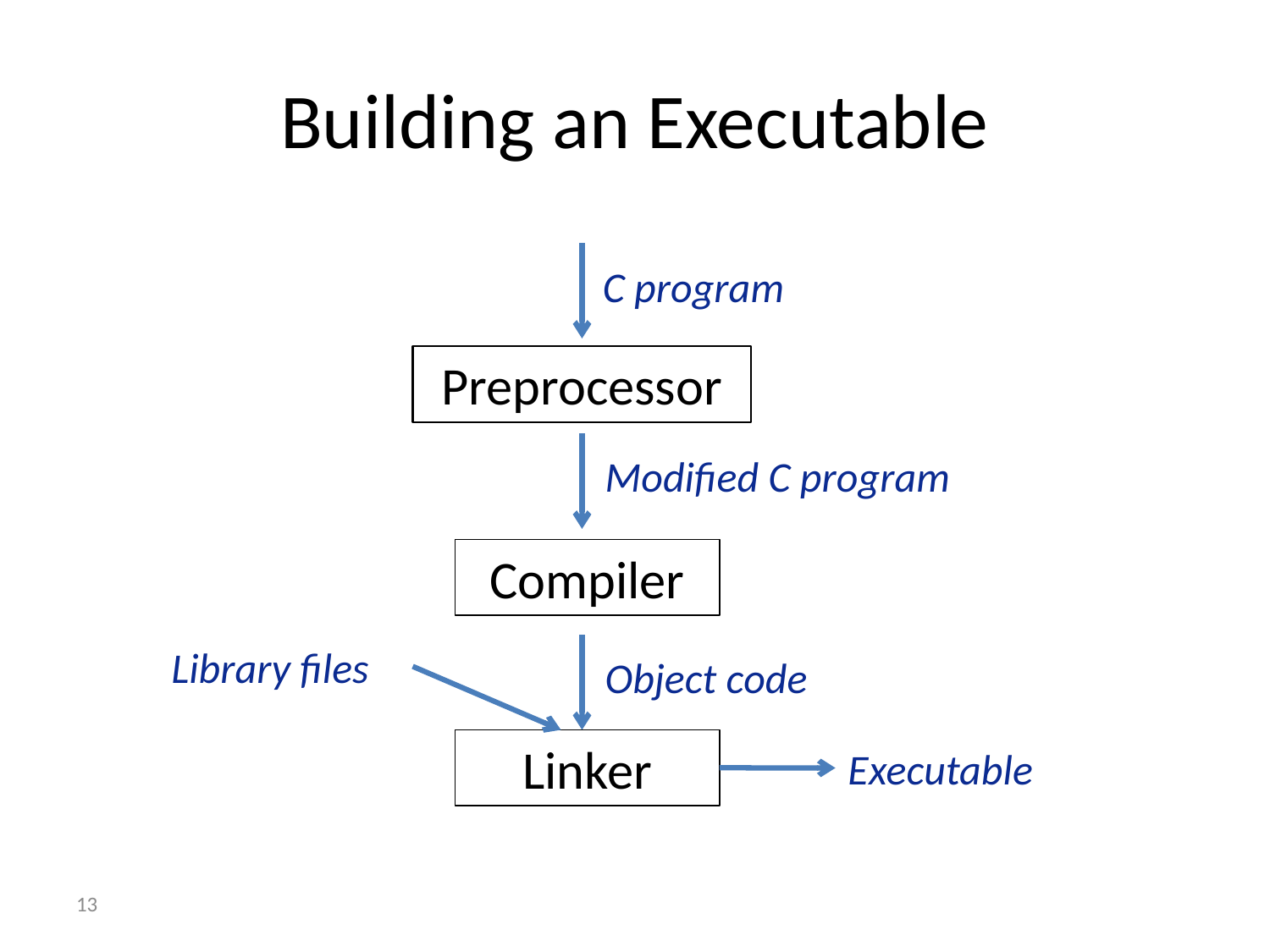

# Building an Executable

C program
Preprocessor
Modified C program
Compiler
Library files
Object code
Linker
Executable
13